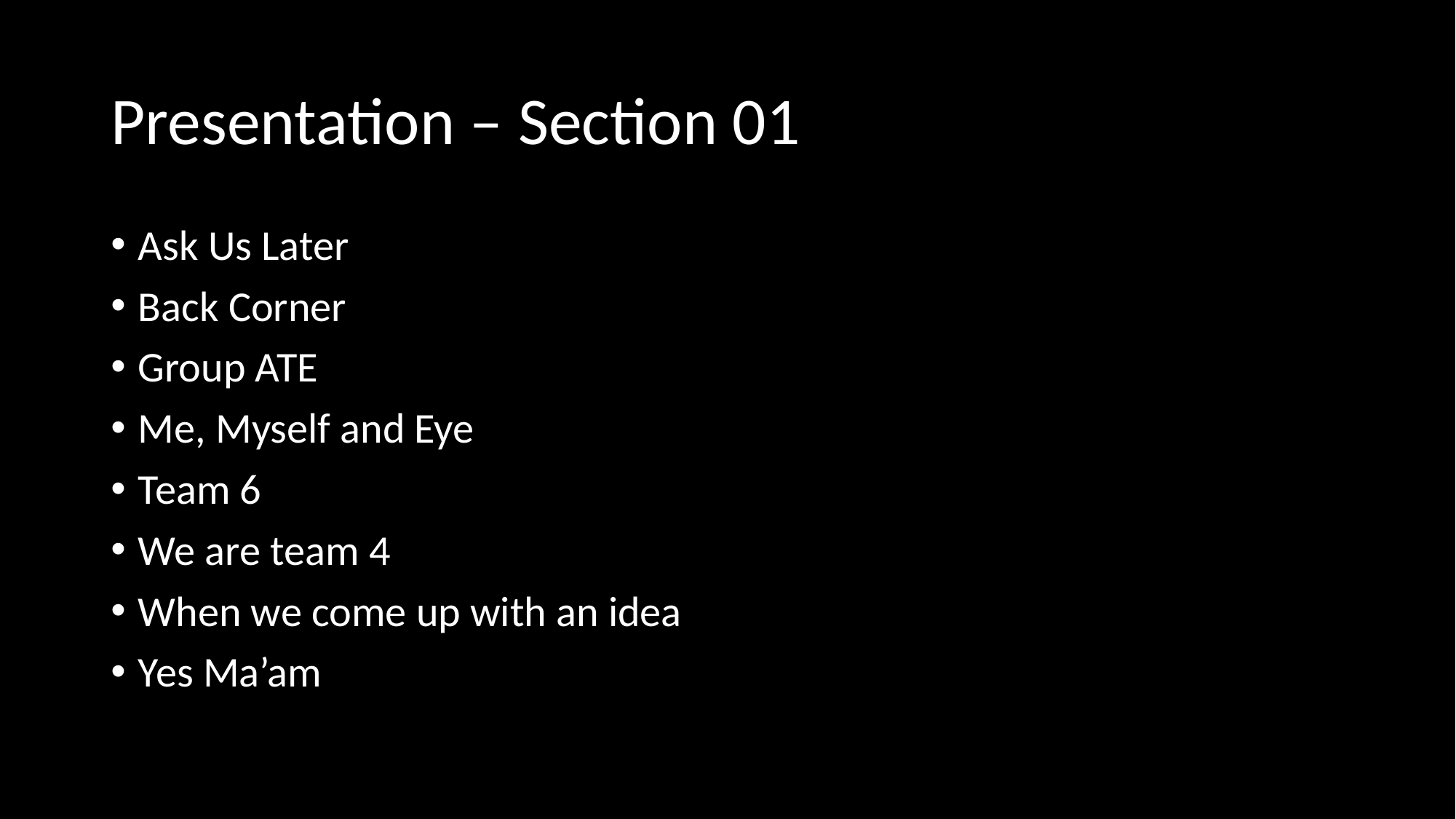

# Presentation – Section 01
Ask Us Later
Back Corner
Group ATE
Me, Myself and Eye
Team 6
We are team 4
When we come up with an idea
Yes Ma’am